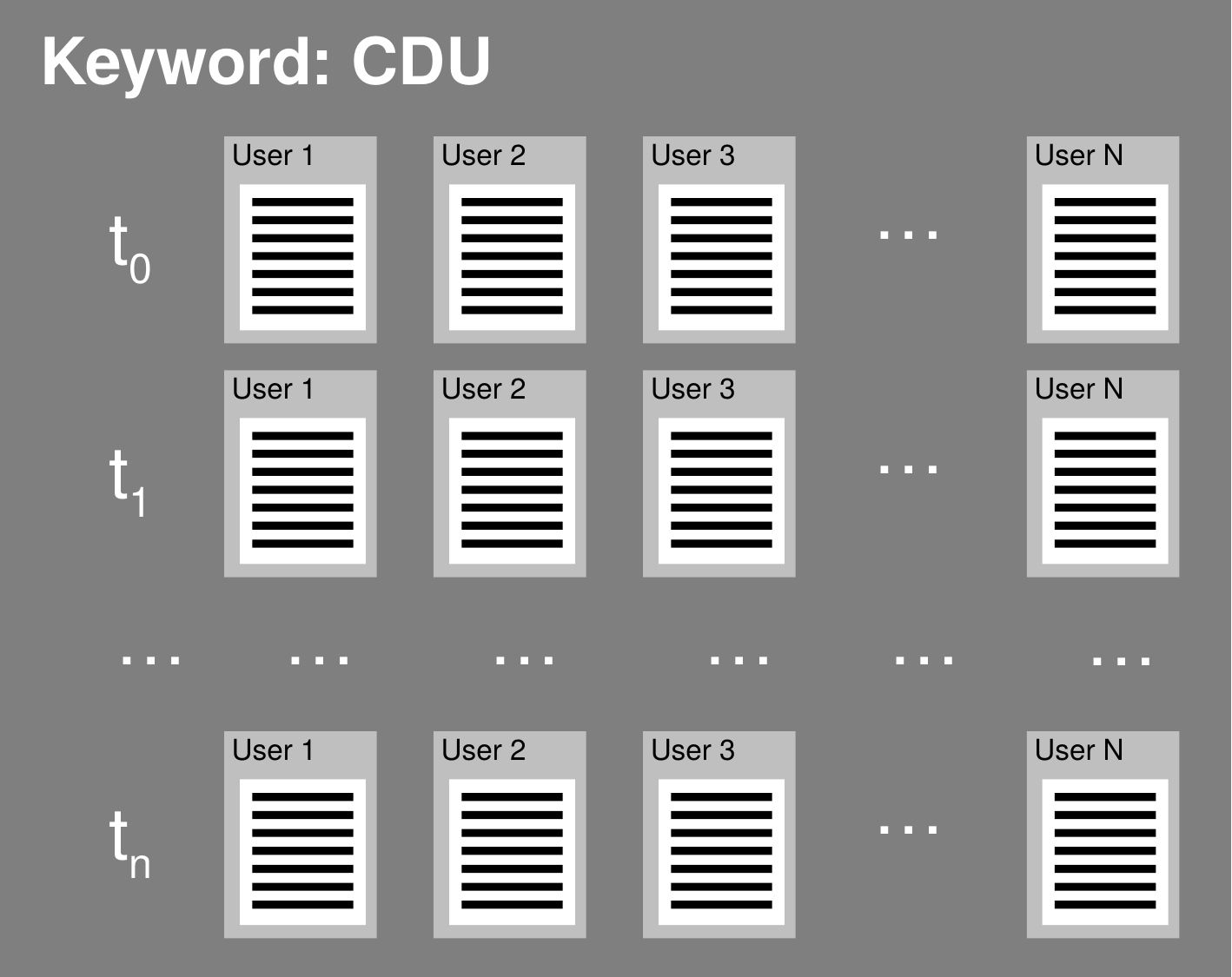

Keyword: CDU
User 1

User 2

User 3

User N

…
t0
User 1

User 2

User 3

User N

…
t1
…
…
…
…
…
…
User 1

User 2

User 3

User N

…
tn